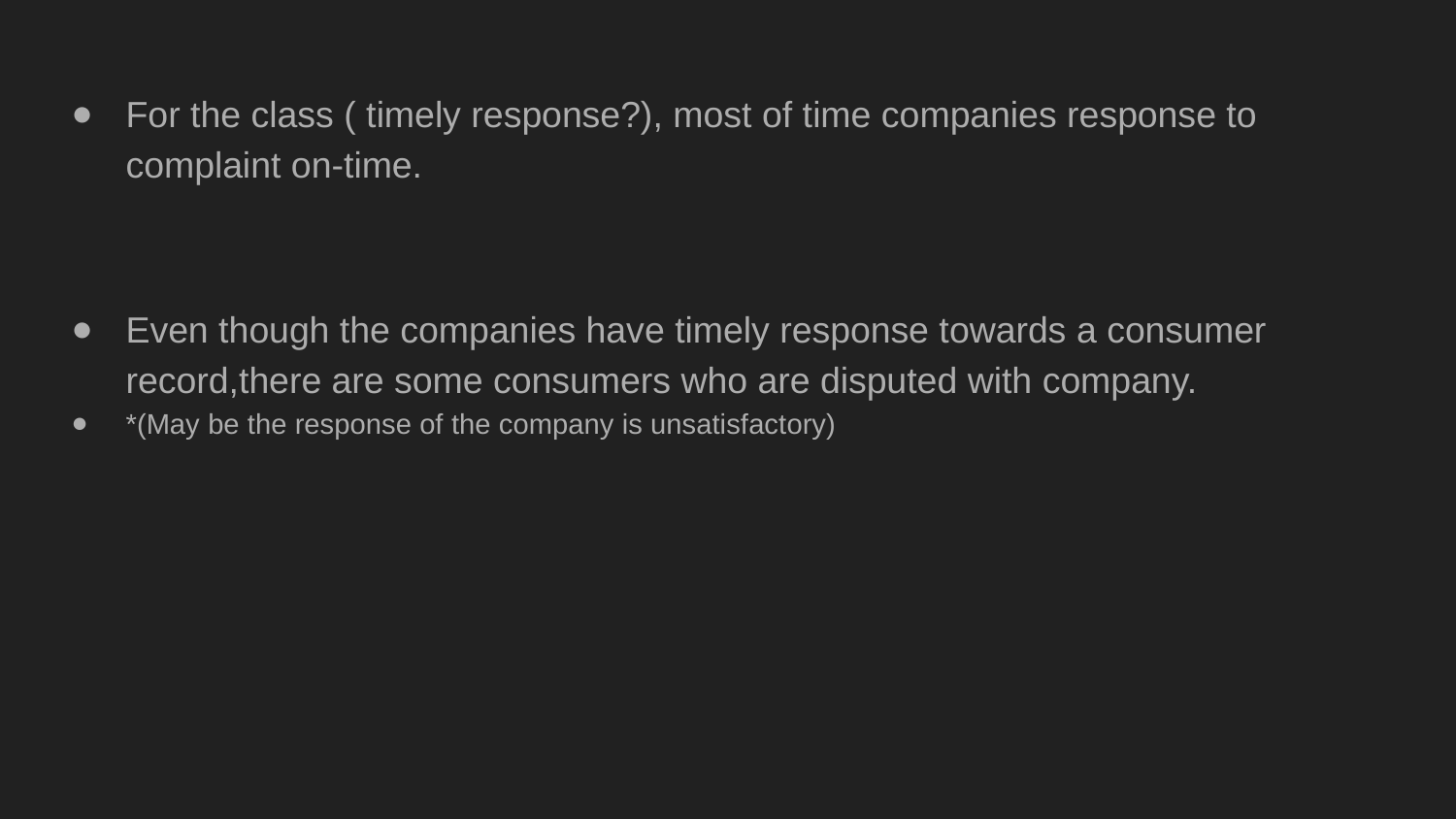

For the class ( timely response?), most of time companies response to complaint on-time.

Even though the companies have timely response towards a consumer record,there are some consumers who are disputed with company.
*(May be the response of the company is unsatisfactory)